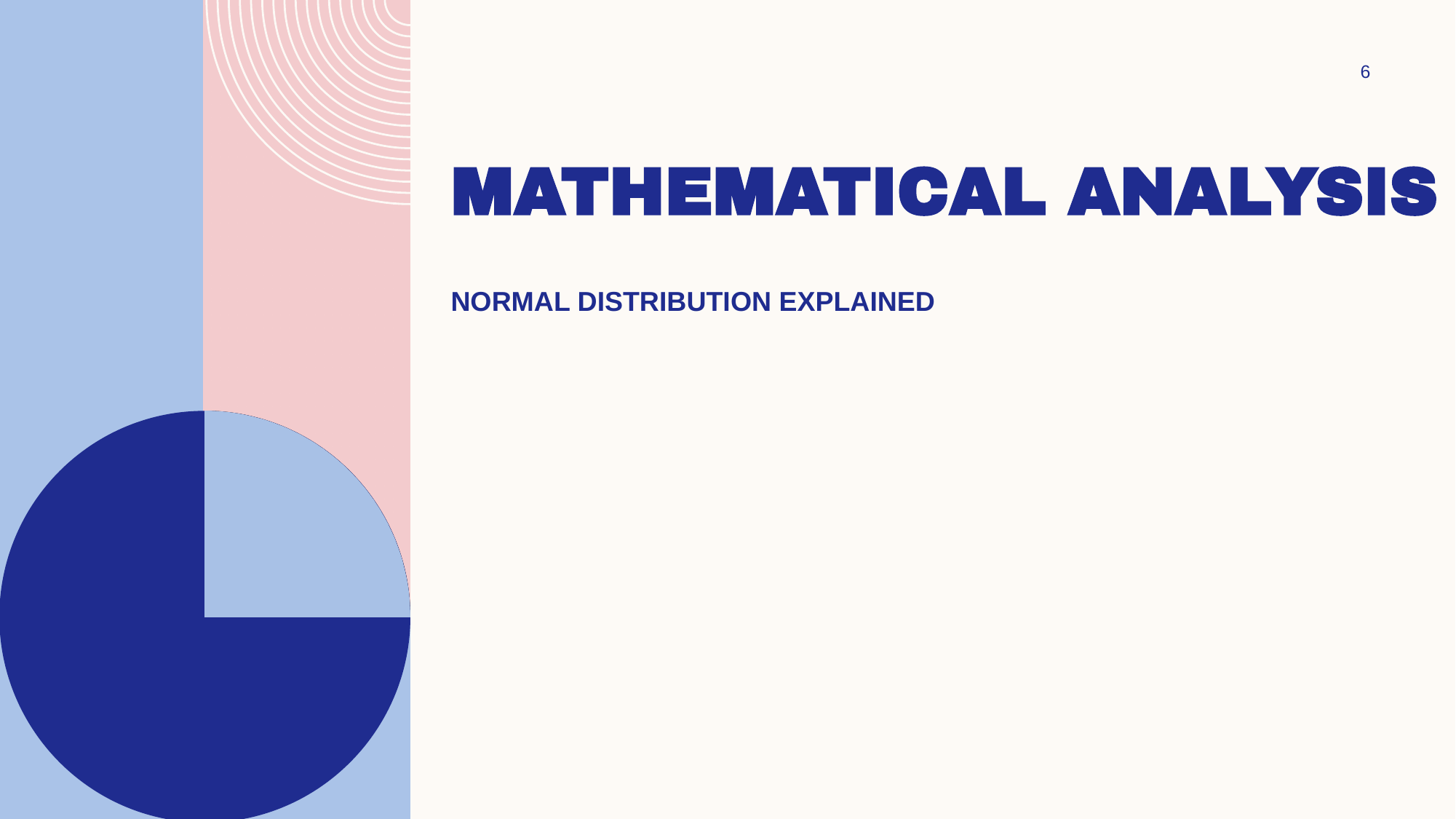

6
# Mathematical analysis
Normal Distribution Explained